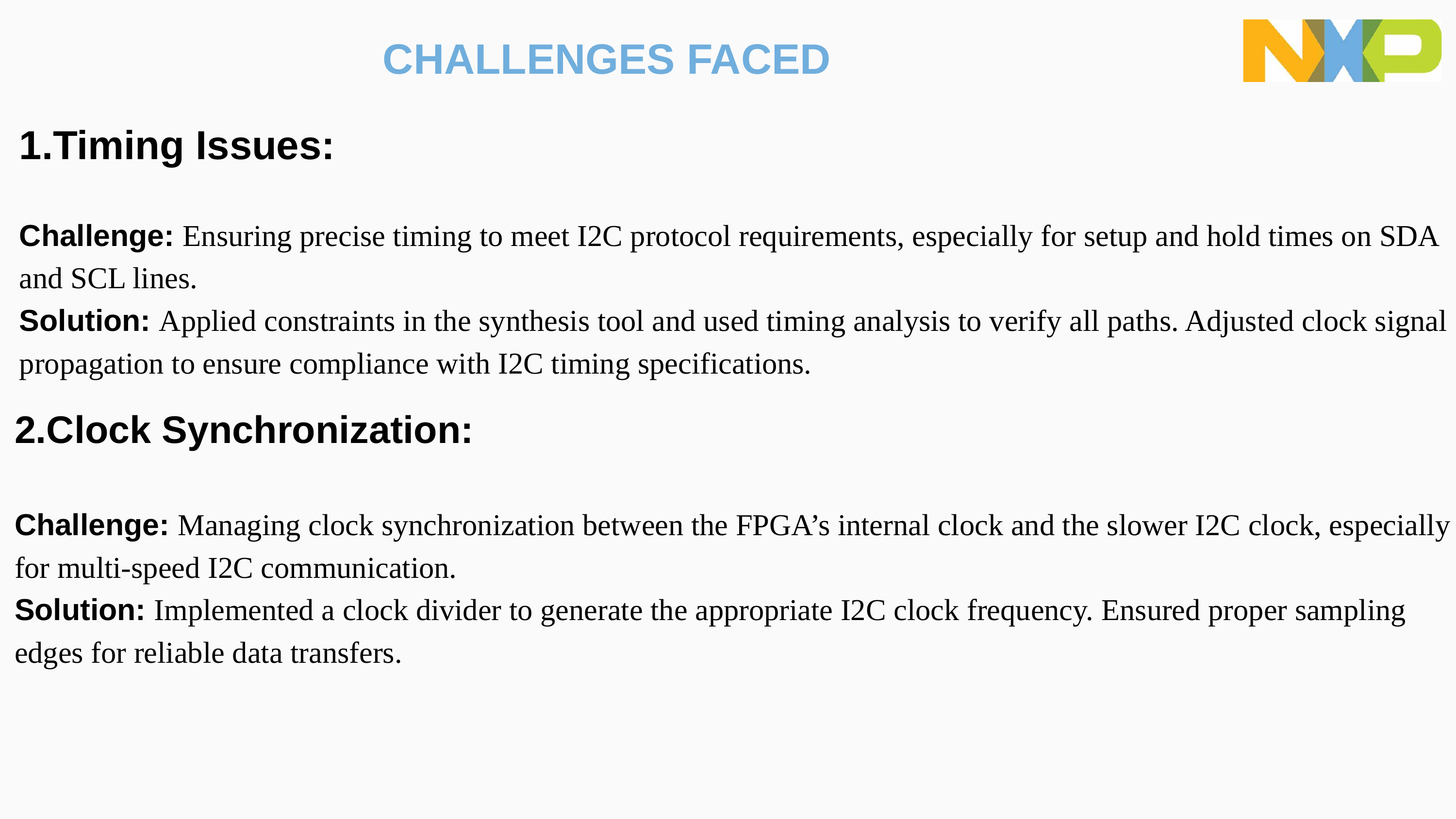

CHALLENGES FACED

1.Timing Issues:

Challenge: Ensuring precise timing to meet I2C protocol requirements, especially for setup and hold times on SDA and SCL lines.
Solution: Applied constraints in the synthesis tool and used timing analysis to verify all paths. Adjusted clock signal propagation to ensure compliance with I2C timing specifications.
2.Clock Synchronization:

Challenge: Managing clock synchronization between the FPGA’s internal clock and the slower I2C clock, especially for multi-speed I2C communication.
Solution: Implemented a clock divider to generate the appropriate I2C clock frequency. Ensured proper sampling edges for reliable data transfers.